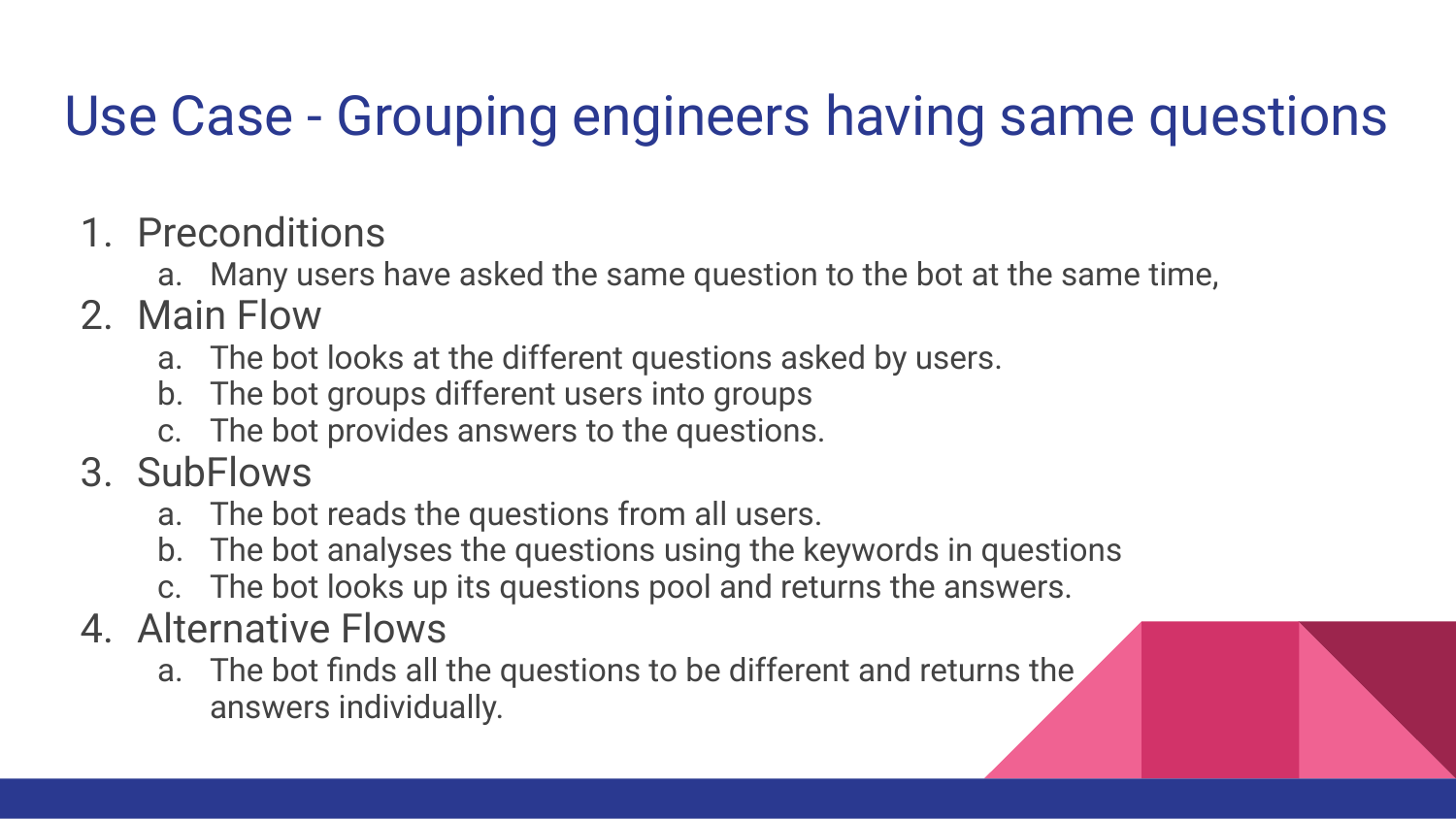

# Use Case - Grouping engineers having same questions
Preconditions
Many users have asked the same question to the bot at the same time,
Main Flow
The bot looks at the different questions asked by users.
The bot groups different users into groups
The bot provides answers to the questions.
SubFlows
The bot reads the questions from all users.
The bot analyses the questions using the keywords in questions
The bot looks up its questions pool and returns the answers.
Alternative Flows
The bot finds all the questions to be different and returns the
answers individually.